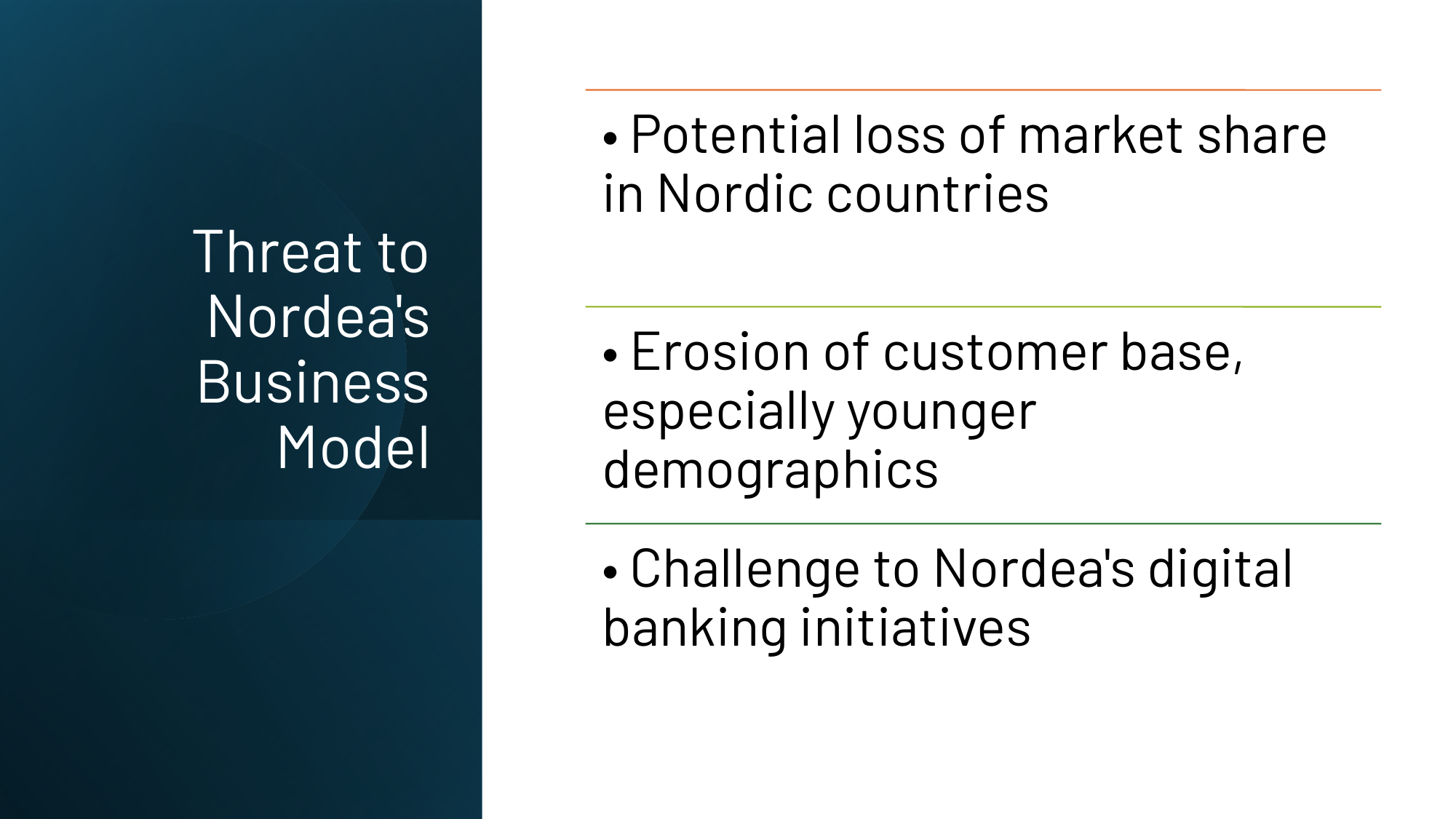

• Potential loss of market share in Nordic countries
• Erosion of customer base, especially younger demographics
• Challenge to Nordea's digital banking initiatives

# Threat to Nordea's Business Model